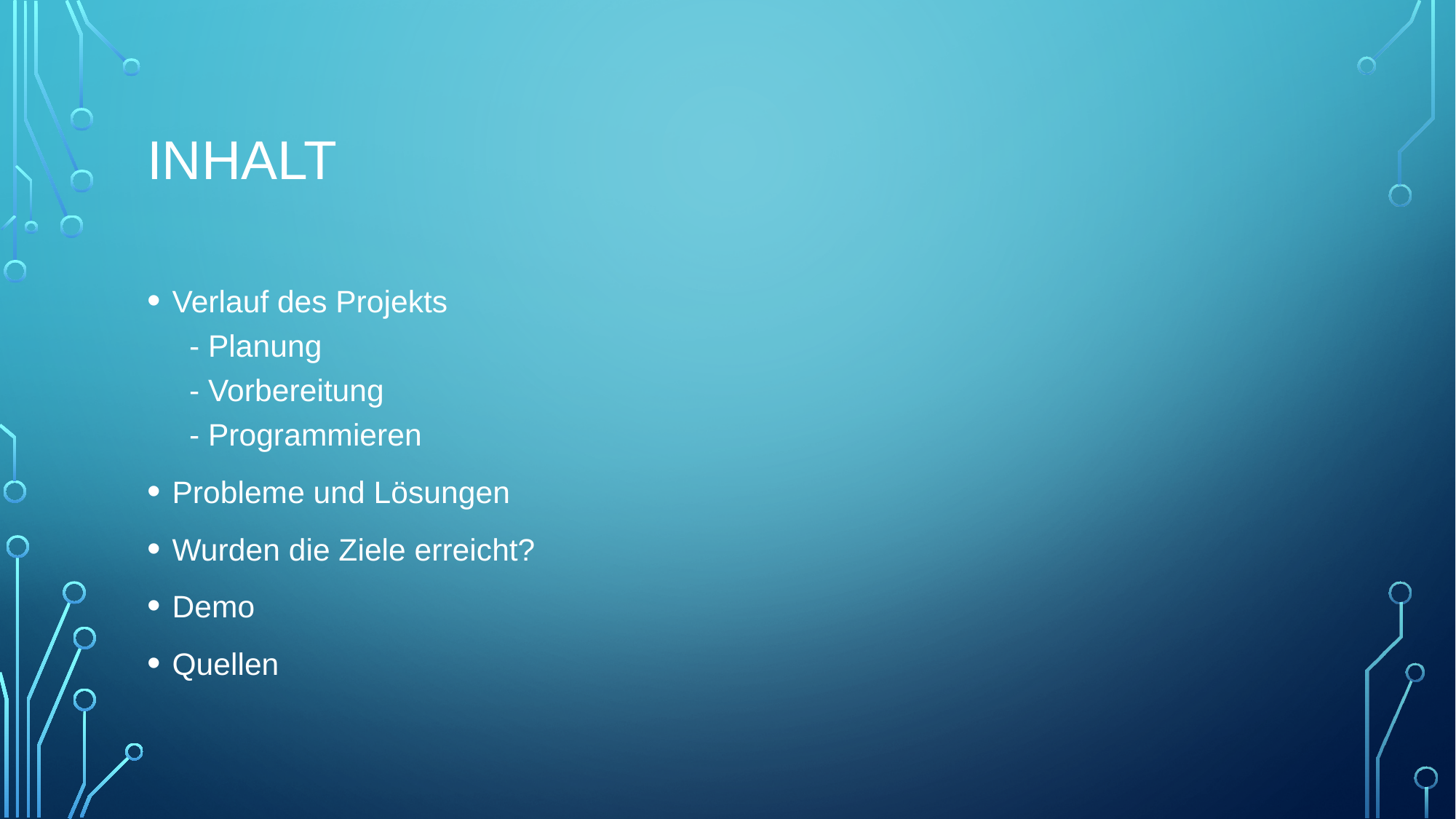

# Inhalt
Verlauf des Projekts
  - Planung
  - Vorbereitung
  - Programmieren
Probleme und Lösungen
Wurden die Ziele erreicht?
Demo
Quellen